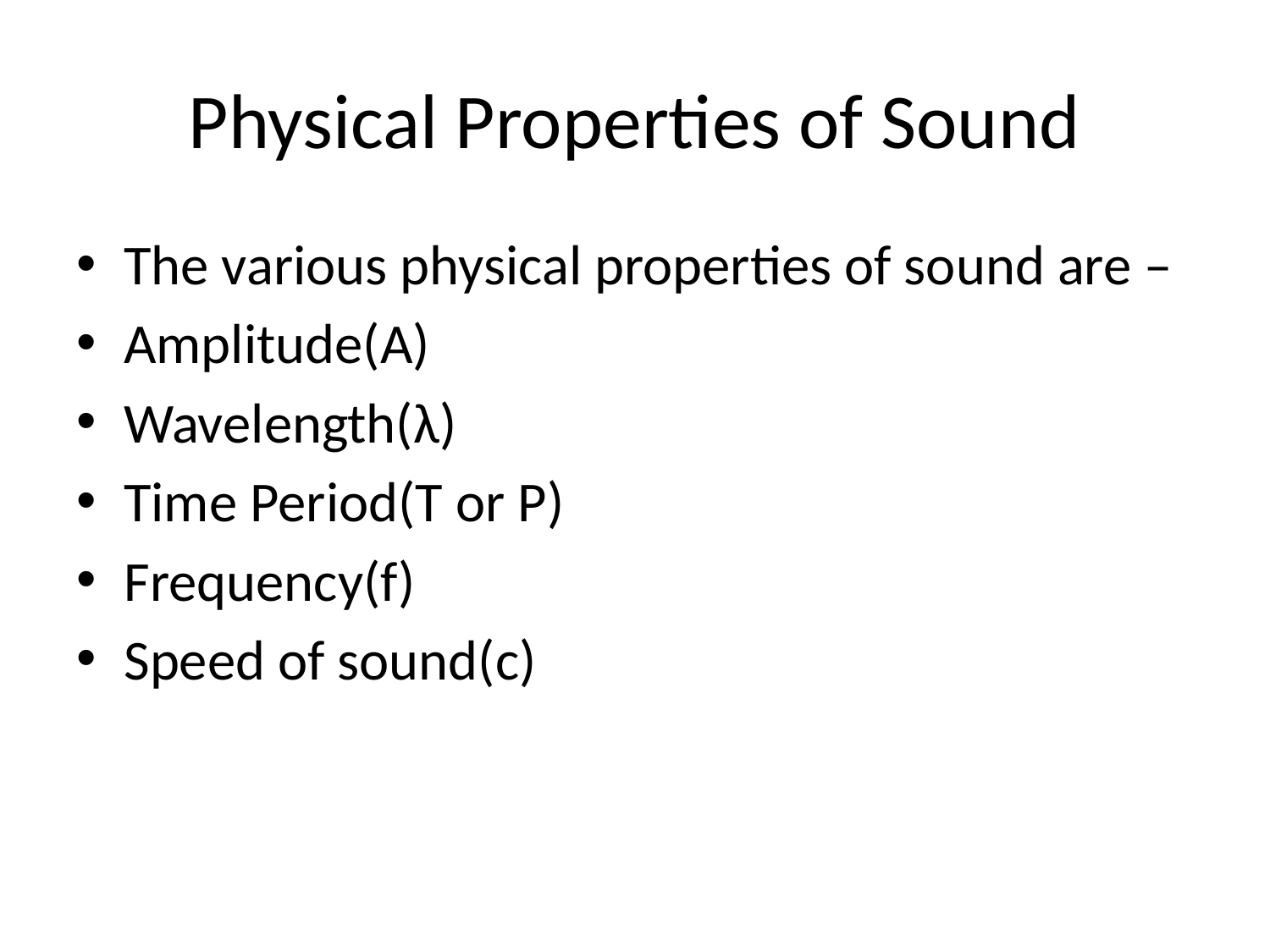

# Physical Properties of Sound
The various physical properties of sound are –
Amplitude(A)
Wavelength(λ)
Time Period(T or P)
Frequency(f)
Speed of sound(c)